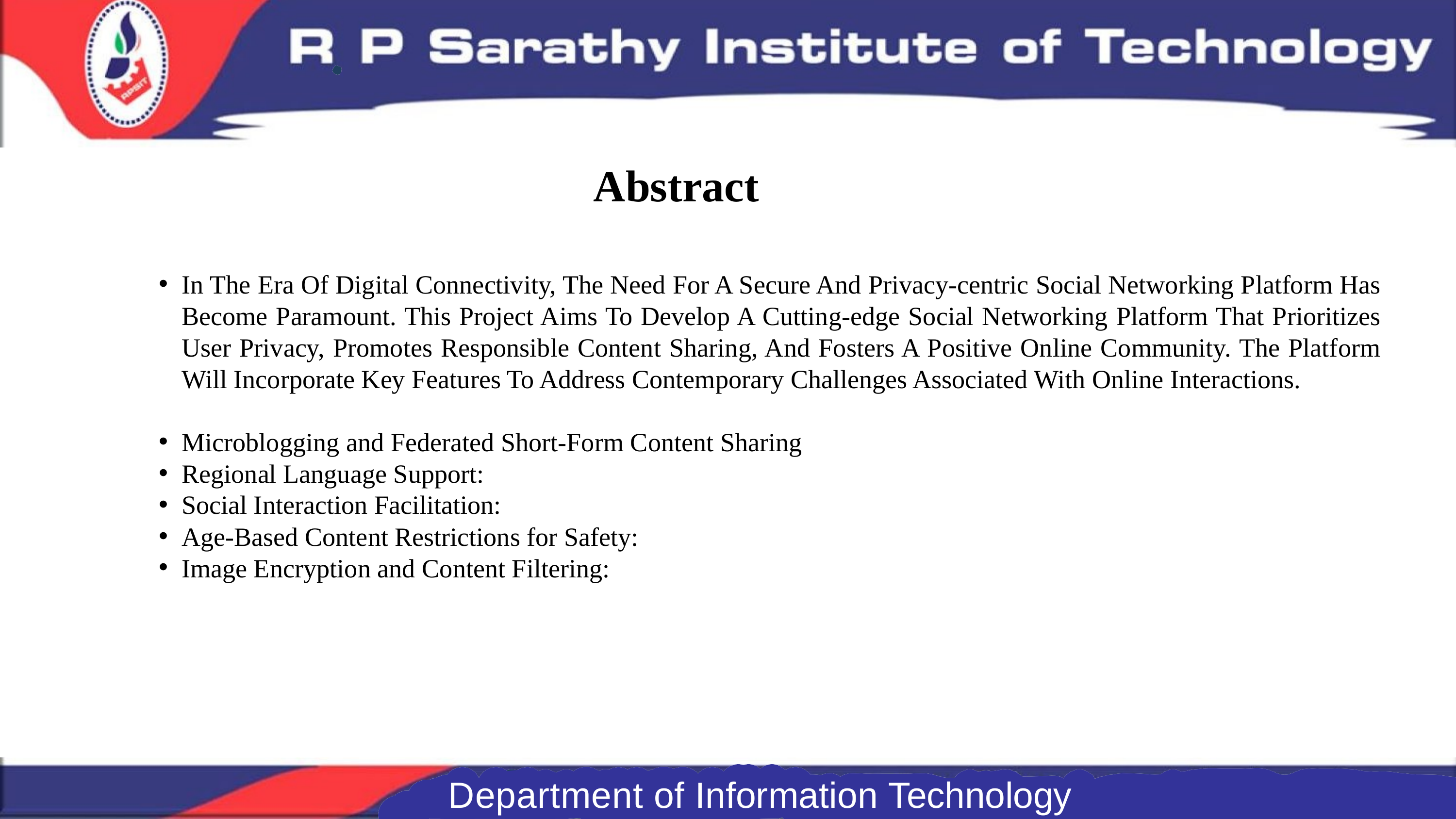

Abstract
In The Era Of Digital Connectivity, The Need For A Secure And Privacy-centric Social Networking Platform Has Become Paramount. This Project Aims To Develop A Cutting-edge Social Networking Platform That Prioritizes User Privacy, Promotes Responsible Content Sharing, And Fosters A Positive Online Community. The Platform Will Incorporate Key Features To Address Contemporary Challenges Associated With Online Interactions.

Microblogging and Federated Short-Form Content Sharing
Regional Language Support:
Social Interaction Facilitation:
Age-Based Content Restrictions for Safety:
Image Encryption and Content Filtering:
Department of Information Technology